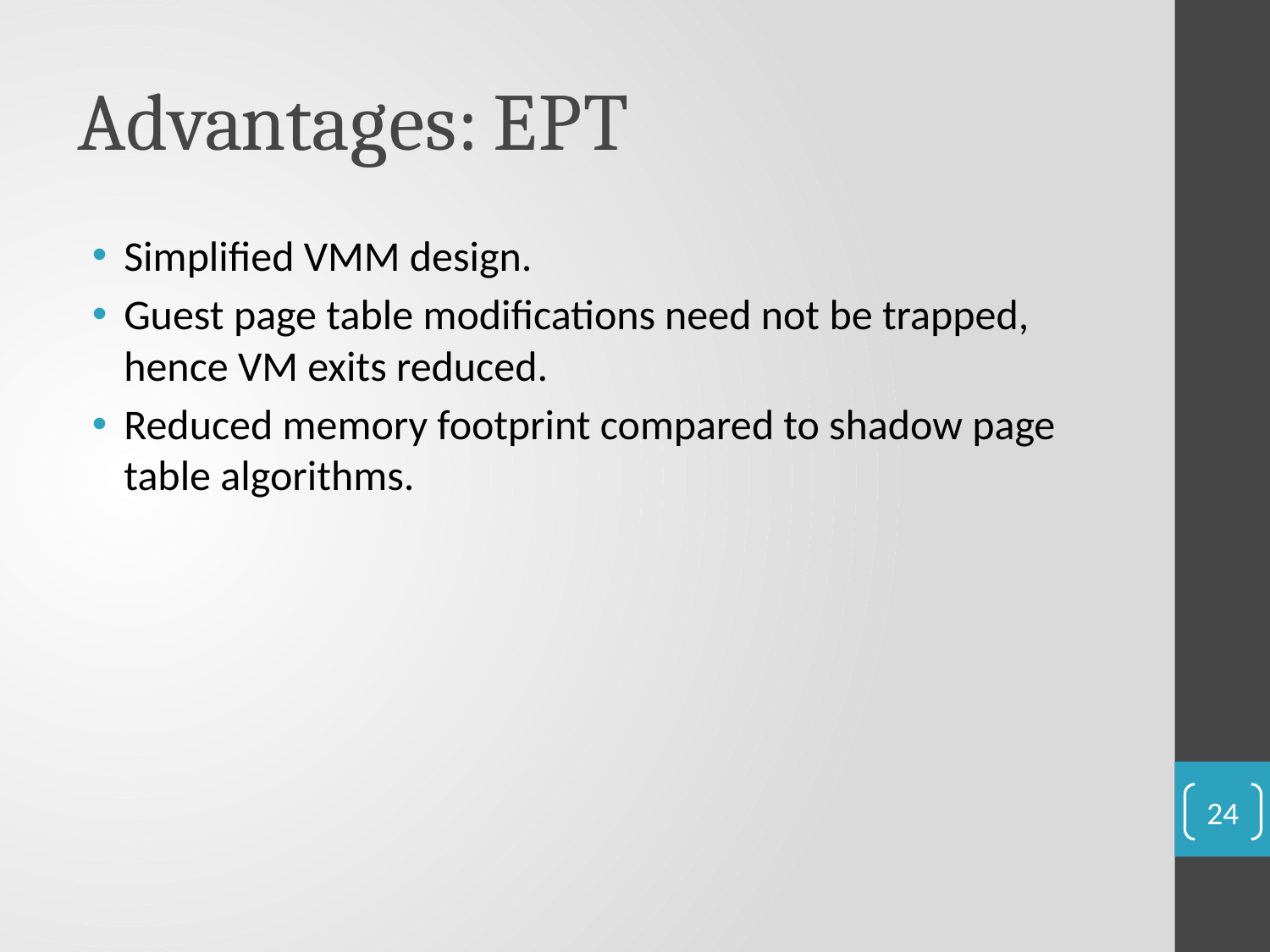

# Advantages: EPT
Simplified VMM design.
Guest page table modifications need not be trapped, hence VM exits reduced.
Reduced memory footprint compared to shadow page table algorithms.
24